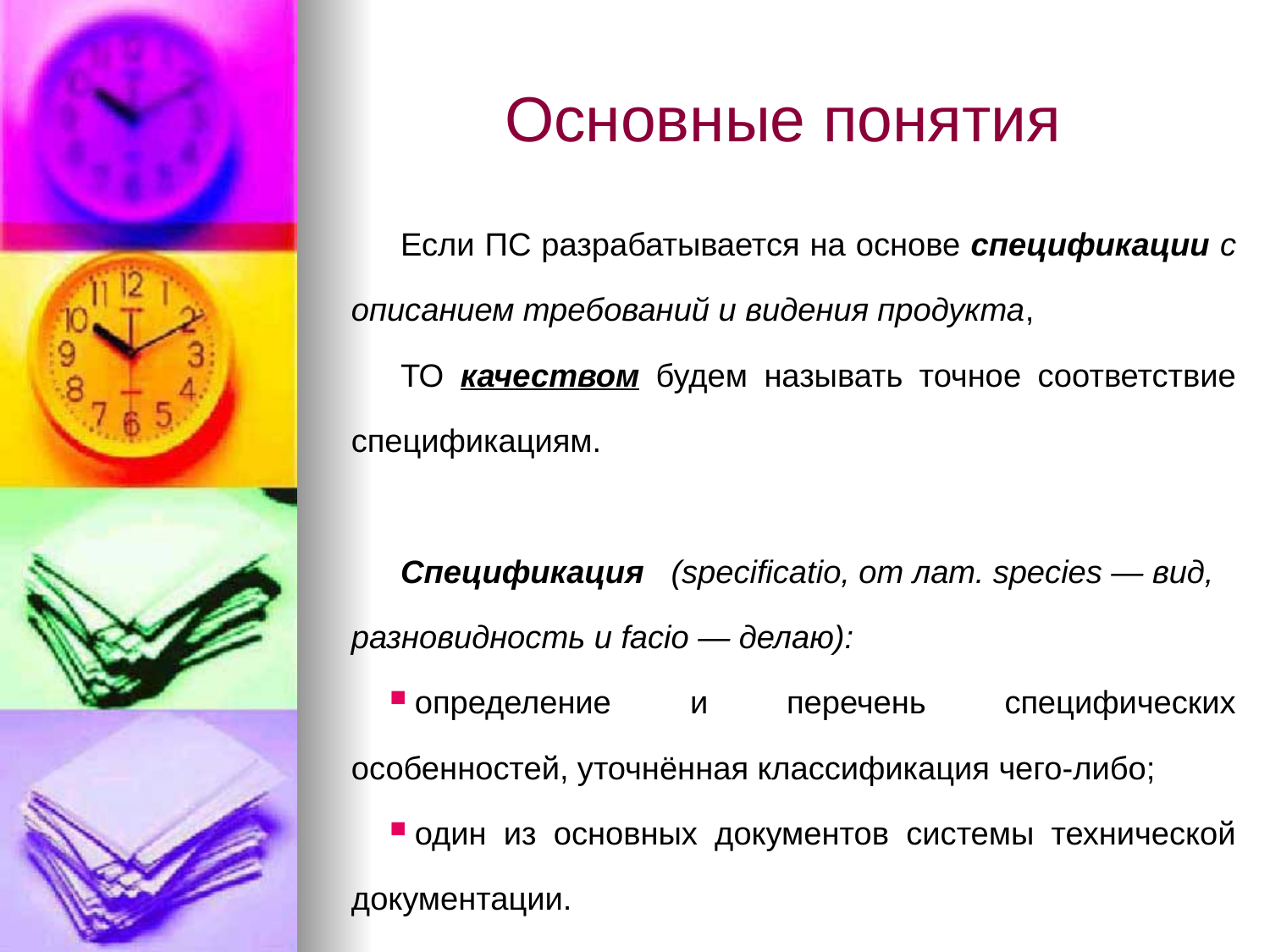

# Основные понятия
Если ПС разрабатывается на основе спецификации с описанием требований и видения продукта,
ТО качеством будем называть точное соответствие спецификациям.

Спецификация   (specificatio, от лат. species — вид, разновидность и facio — делаю):
определение и перечень специфических особенностей, уточнённая классификация чего-либо;
один из основных документов системы технической документации.